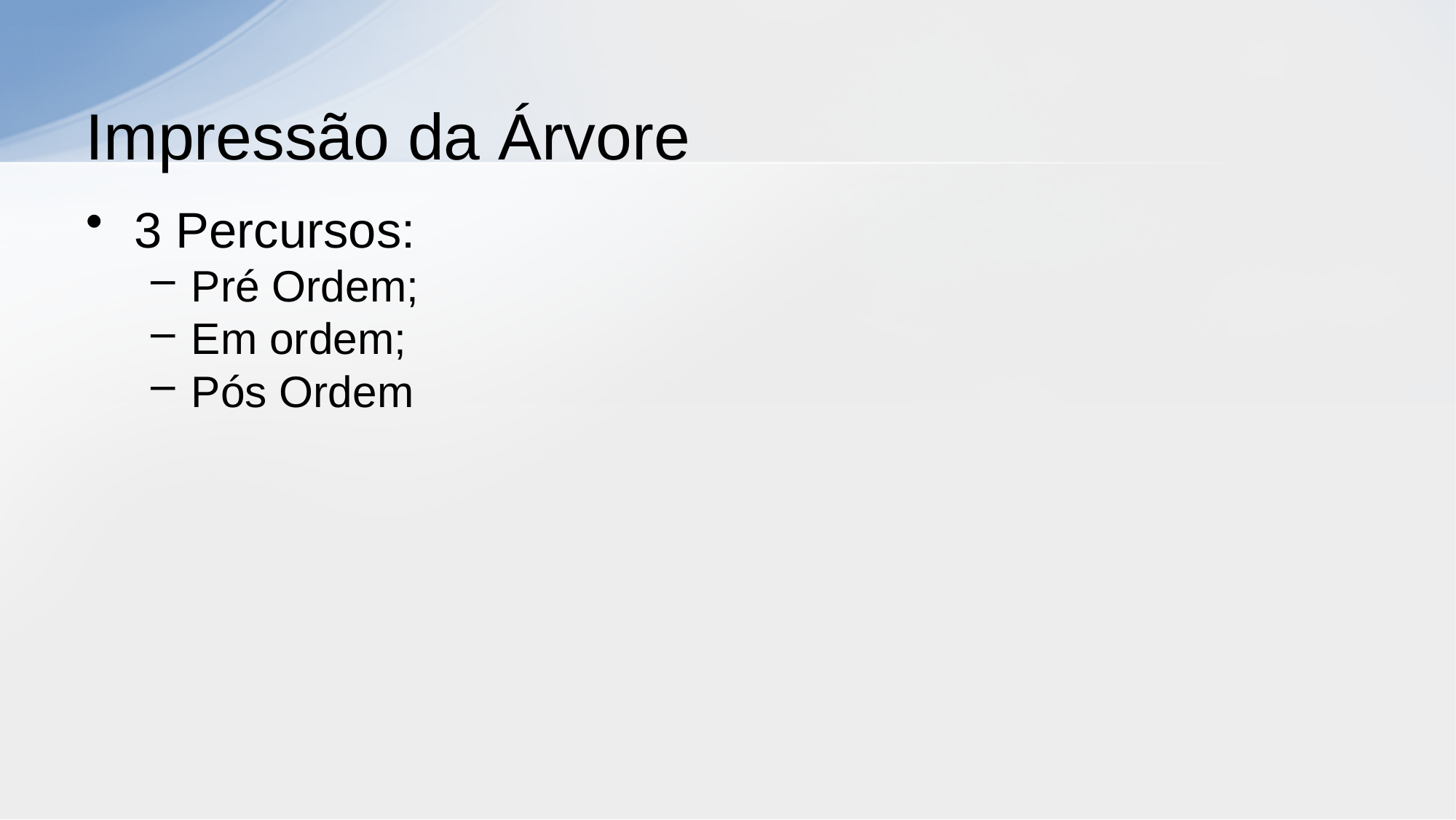

# Impressão da Árvore
3 Percursos:
Pré Ordem;
Em ordem;
Pós Ordem